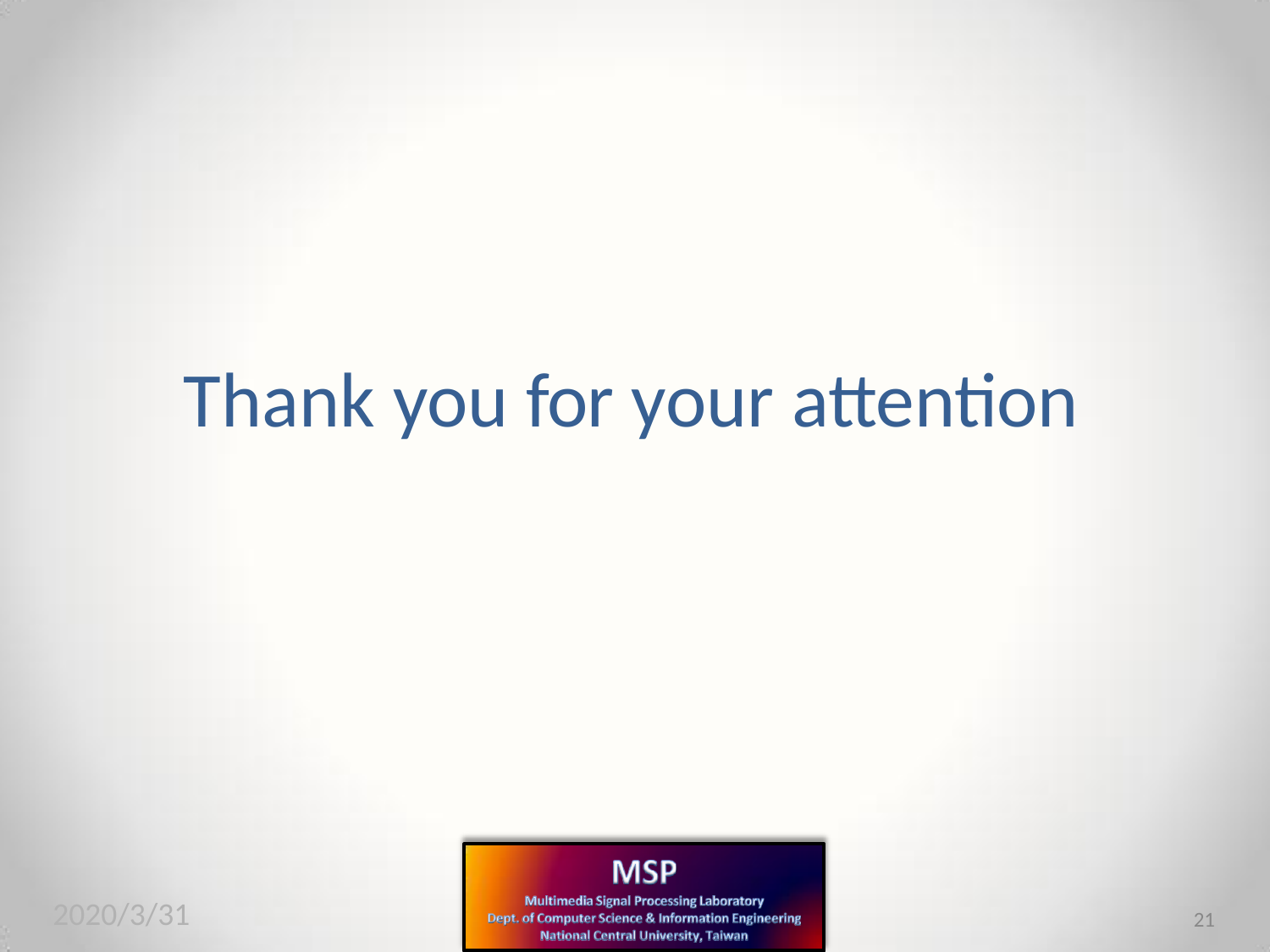

# Thank you for your attention

2020/3/31
21